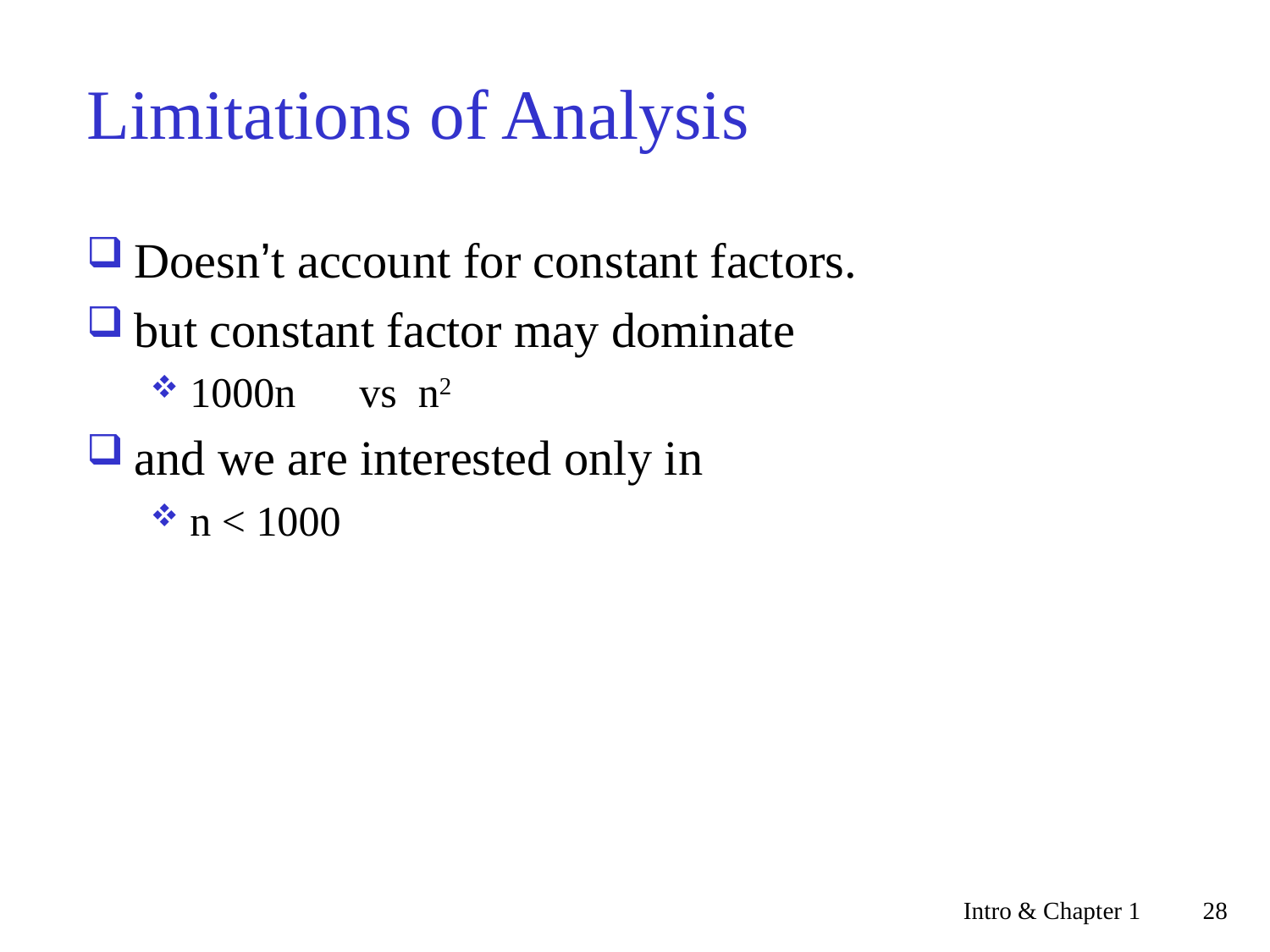

# Limitations of Analysis
Doesn’t account for constant factors.
but constant factor may dominate
1000n      vs  n2
and we are interested only in
n < 1000
Intro & Chapter 1
28